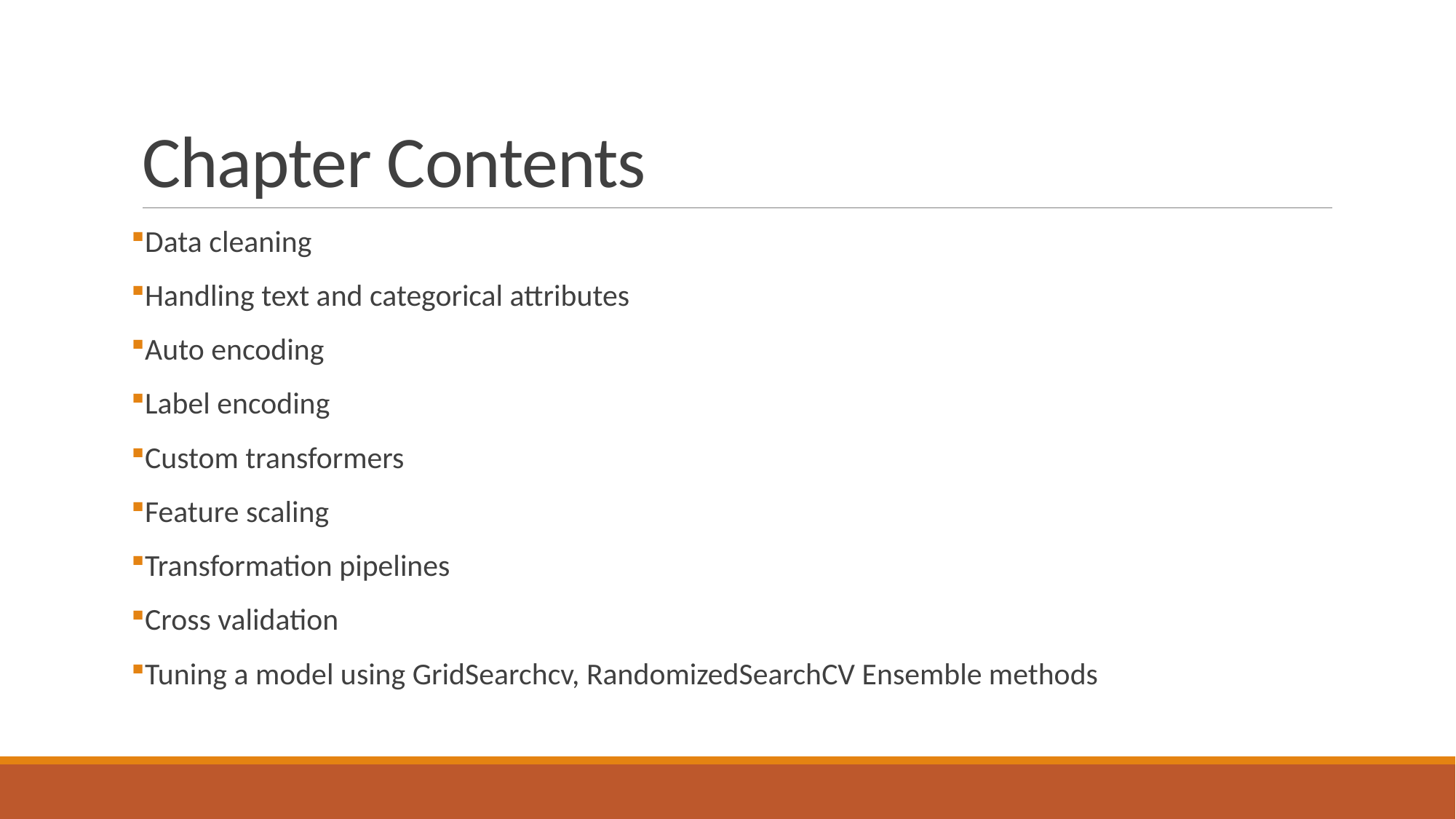

# Chapter Contents
Data cleaning
Handling text and categorical attributes
Auto encoding
Label encoding
Custom transformers
Feature scaling
Transformation pipelines
Cross validation
Tuning a model using GridSearchcv, RandomizedSearchCV Ensemble methods